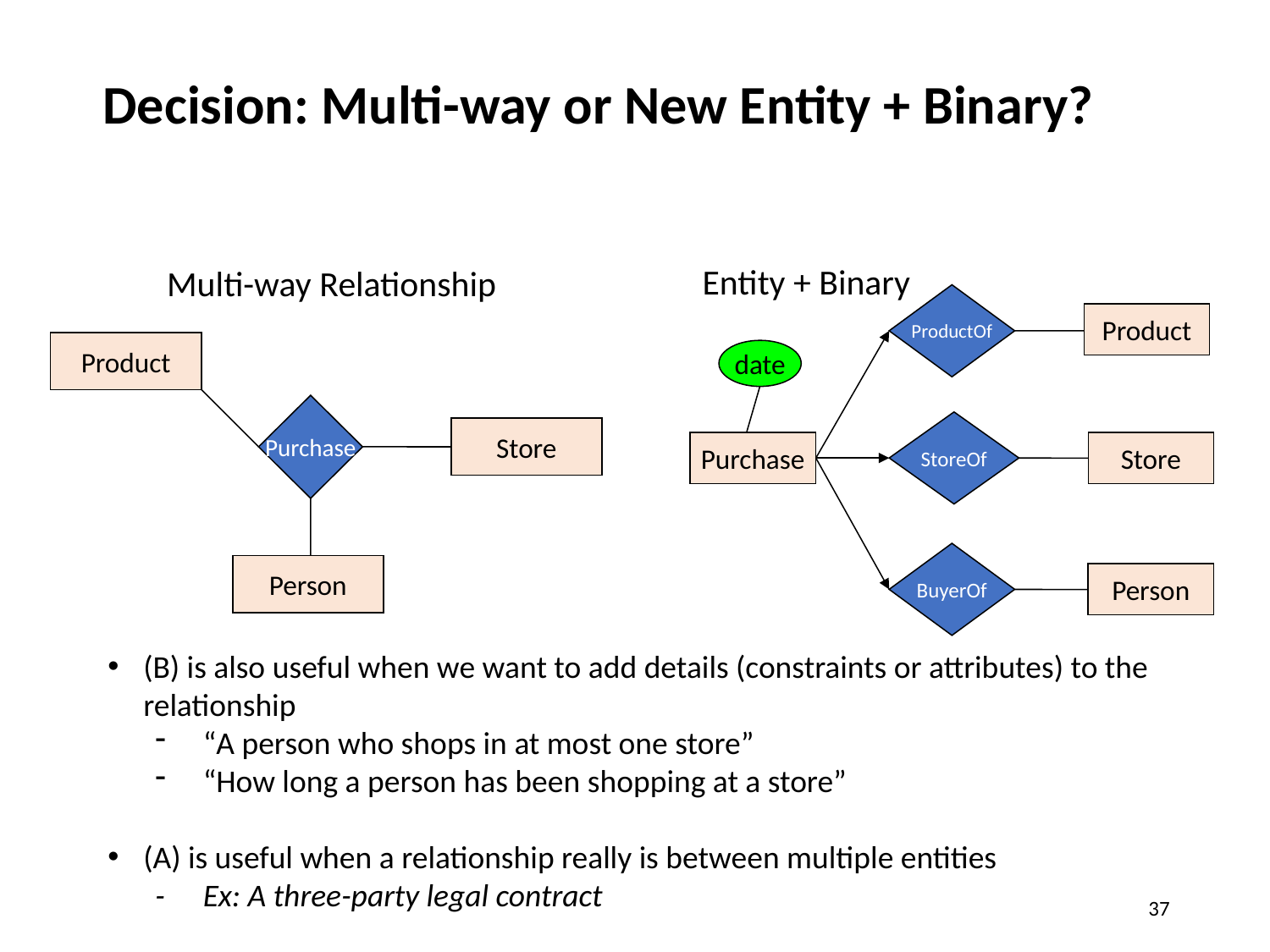

# Decision: Multi-way or New Entity + Binary?
Entity + Binary
Multi-way Relationship
ProductOf
Product

date

StoreOf
Purchase
Store

BuyerOf
Person

Product

Purchase
Store

Person
(B) is also useful when we want to add details (constraints or attributes) to the relationship
“A person who shops in at most one store”
“How long a person has been shopping at a store”

(A) is useful when a relationship really is between multiple entities
- 	Ex: A three-party legal contract

37